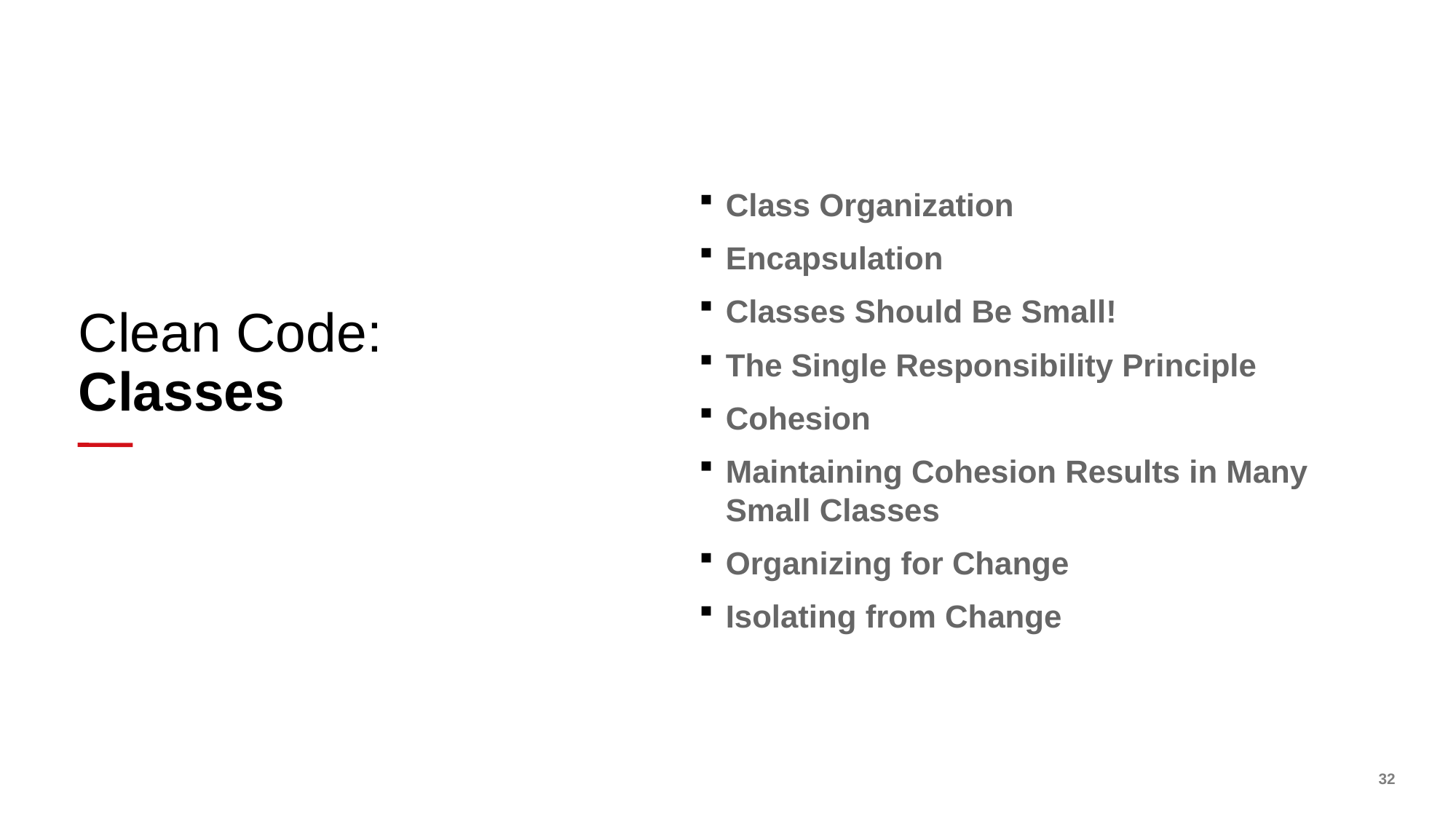

Class Organization
Encapsulation
Classes Should Be Small!
The Single Responsibility Principle
Cohesion
Maintaining Cohesion Results in Many Small Classes
Organizing for Change
Isolating from Change
# Clean Code: Classes